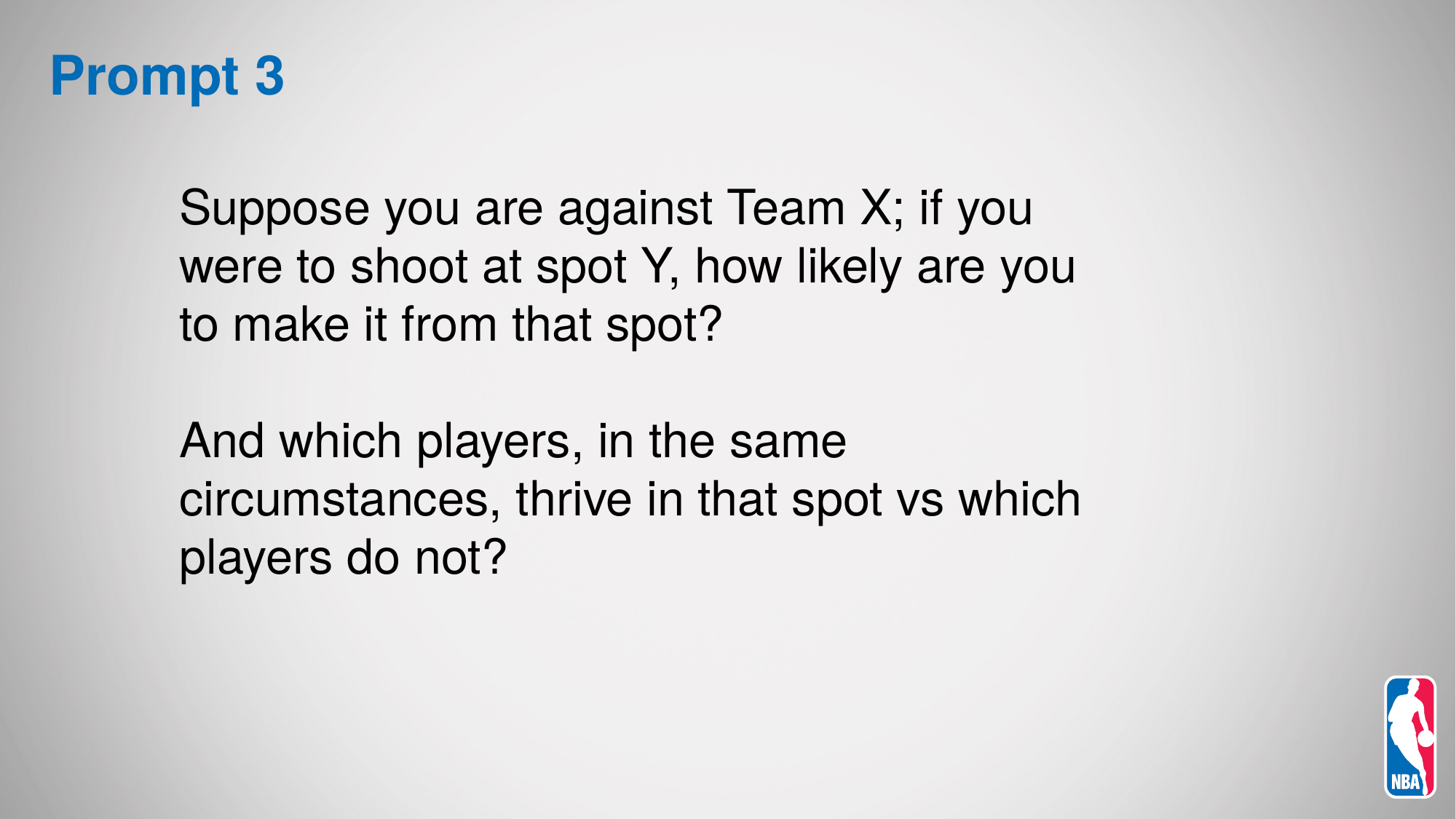

# Prompt 3

Suppose you are against Team X; if you were to shoot at spot Y, how likely are you to make it from that spot?

And which players, in the same circumstances, thrive in that spot vs which players do not?